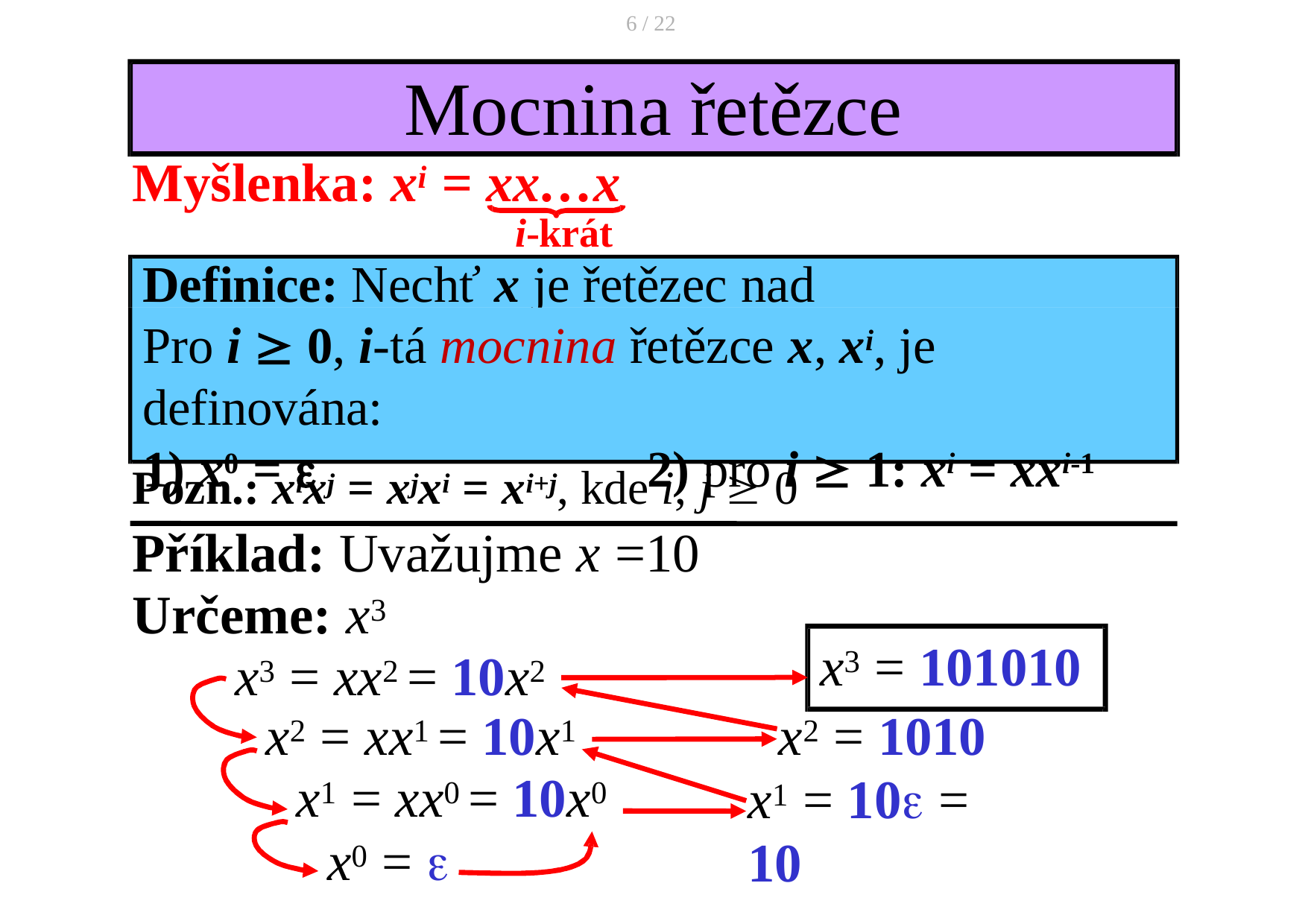

6 / 22
# Mocnina řetězce

Myšlenka: xi = xx…x
i-krát
Definice: Nechť x je řetězec nad abecedou Σ.

Pro i ≥ 0, i-tá mocnina řetězce x, xi, je definována:
1) x0 = ε	2) pro i ≥ 1: xi = xxi-1
Pozn.: xixj = xjxi = xi+j, kde i, j ≥ 0
Příklad: Uvažujme x =10
Určeme: x3
x3 = xx2 = 10x2

x3 = 101010

x2 = xx1 = 10x1
x1 = xx0 = 10x0
x0 = ε
x2 = 1010
x1 = 10ε = 10